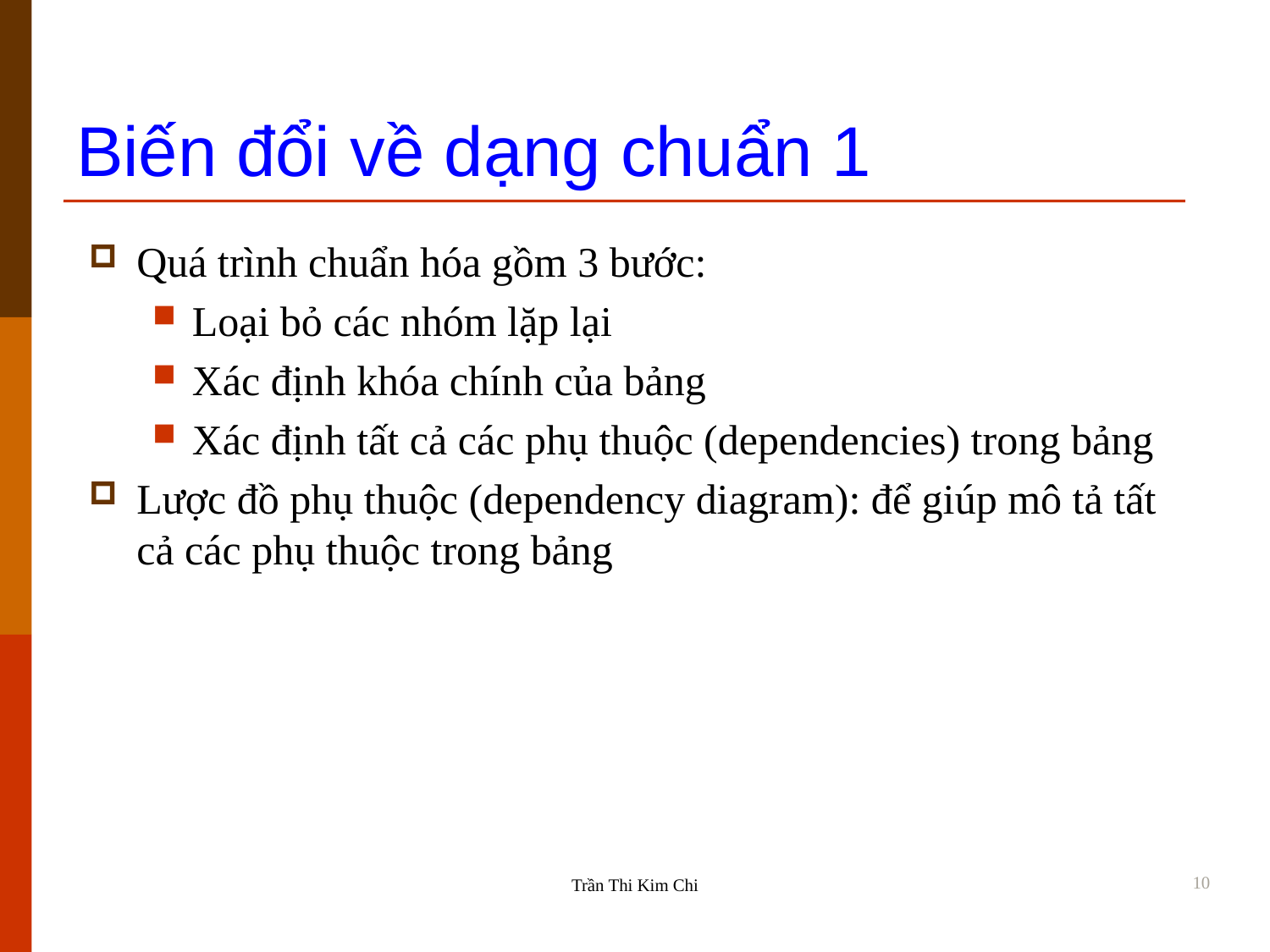

Biến đổi về dạng chuẩn 1
Quá trình chuẩn hóa gồm 3 bước:
Loại bỏ các nhóm lặp lại
Xác định khóa chính của bảng
Xác định tất cả các phụ thuộc (dependencies) trong bảng
Lược đồ phụ thuộc (dependency diagram): để giúp mô tả tất cả các phụ thuộc trong bảng
10
Trần Thi Kim Chi